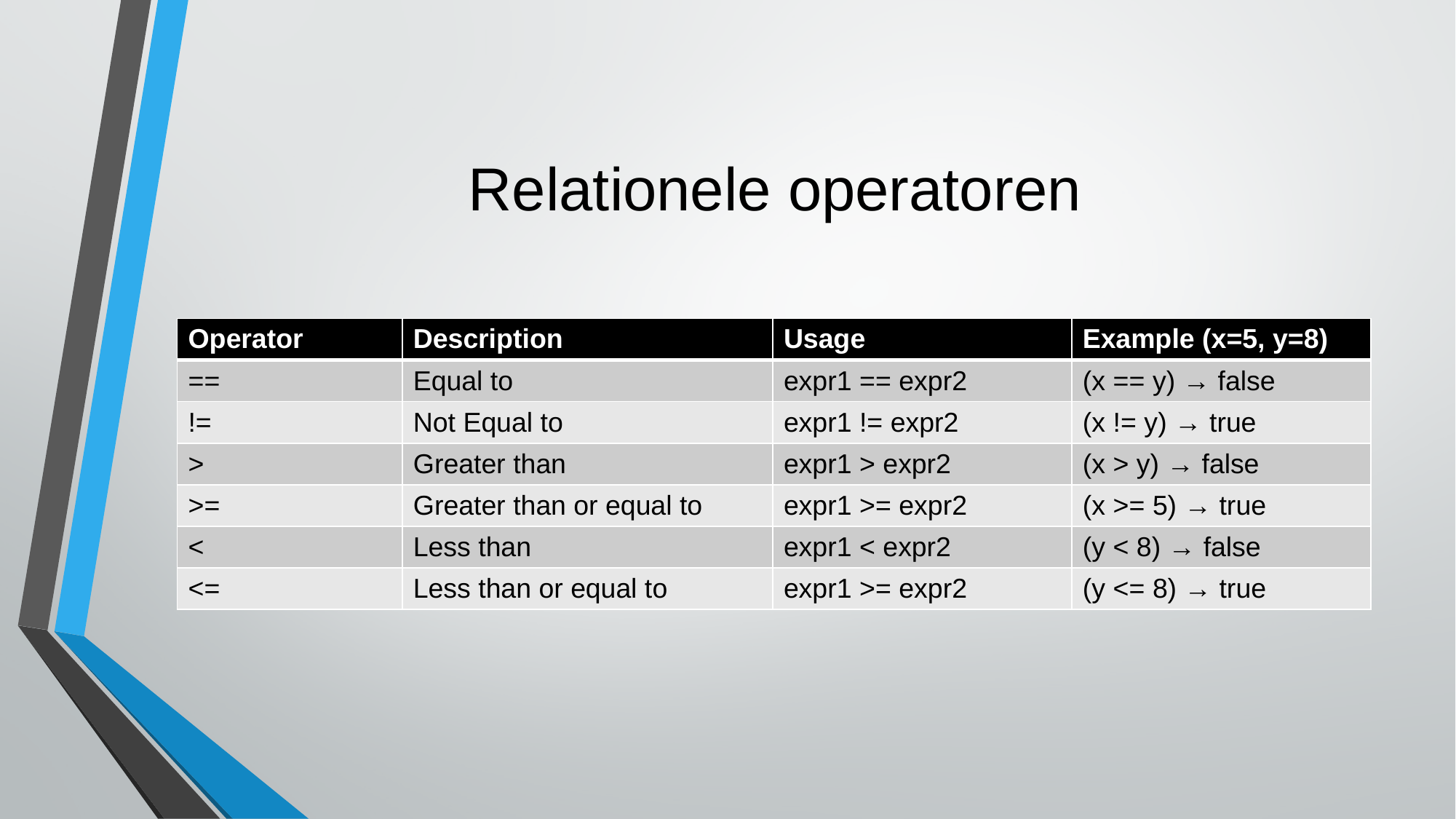

Relationele operatoren
| Operator | Description | Usage | Example (x=5, y=8) |
| --- | --- | --- | --- |
| == | Equal to | expr1 == expr2 | (x == y) → false |
| != | Not Equal to | expr1 != expr2 | (x != y) → true |
| > | Greater than | expr1 > expr2 | (x > y) → false |
| >= | Greater than or equal to | expr1 >= expr2 | (x >= 5) → true |
| < | Less than | expr1 < expr2 | (y < 8) → false |
| <= | Less than or equal to | expr1 >= expr2 | (y <= 8) → true |